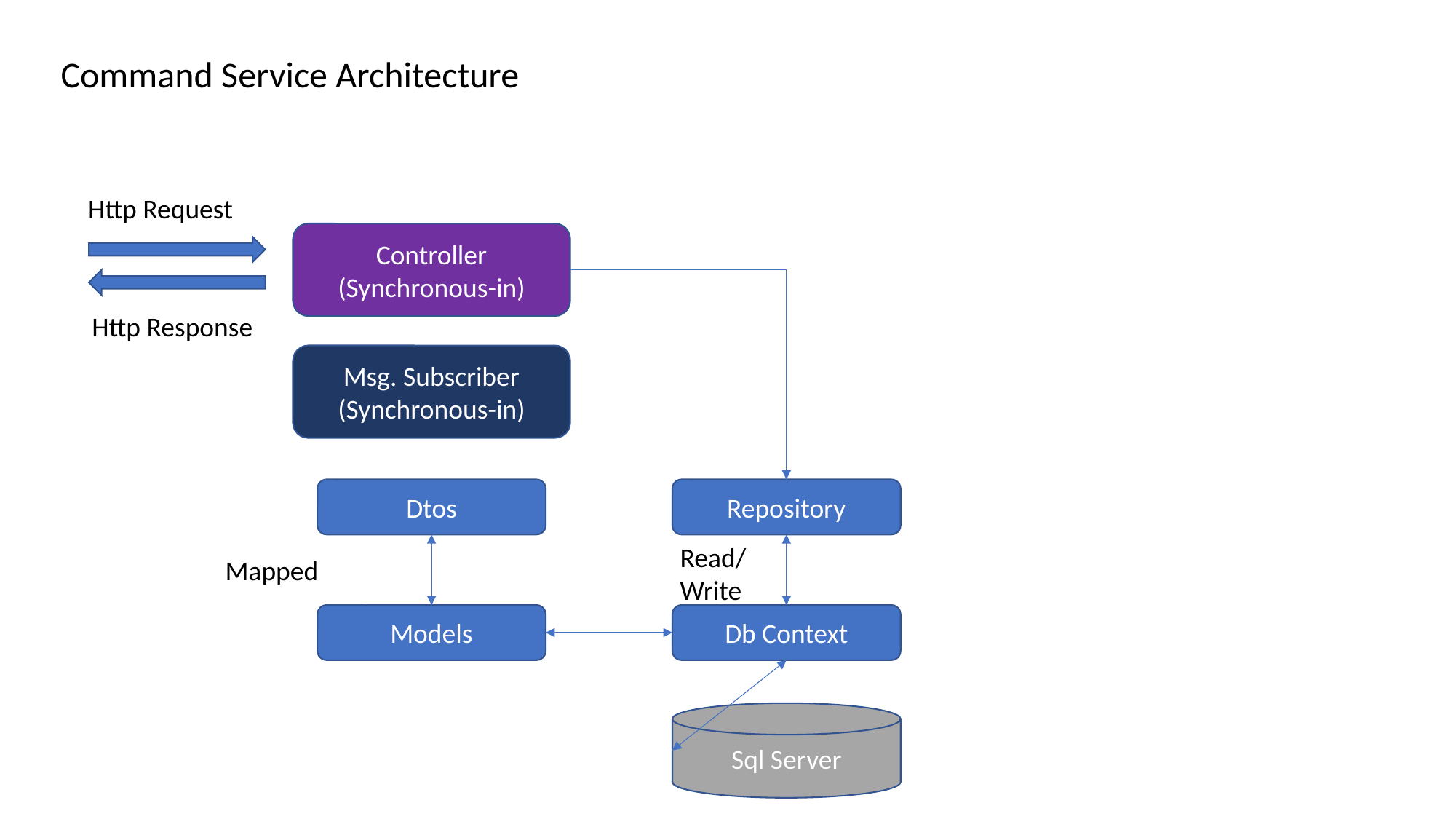

Command Service Architecture
Http Request
Controller
(Synchronous-in)

Http Response
Msg. Subscriber
(Synchronous-in)
Repository
Dtos
Read/
Write
Mapped
Models
Db Context
Sql Server